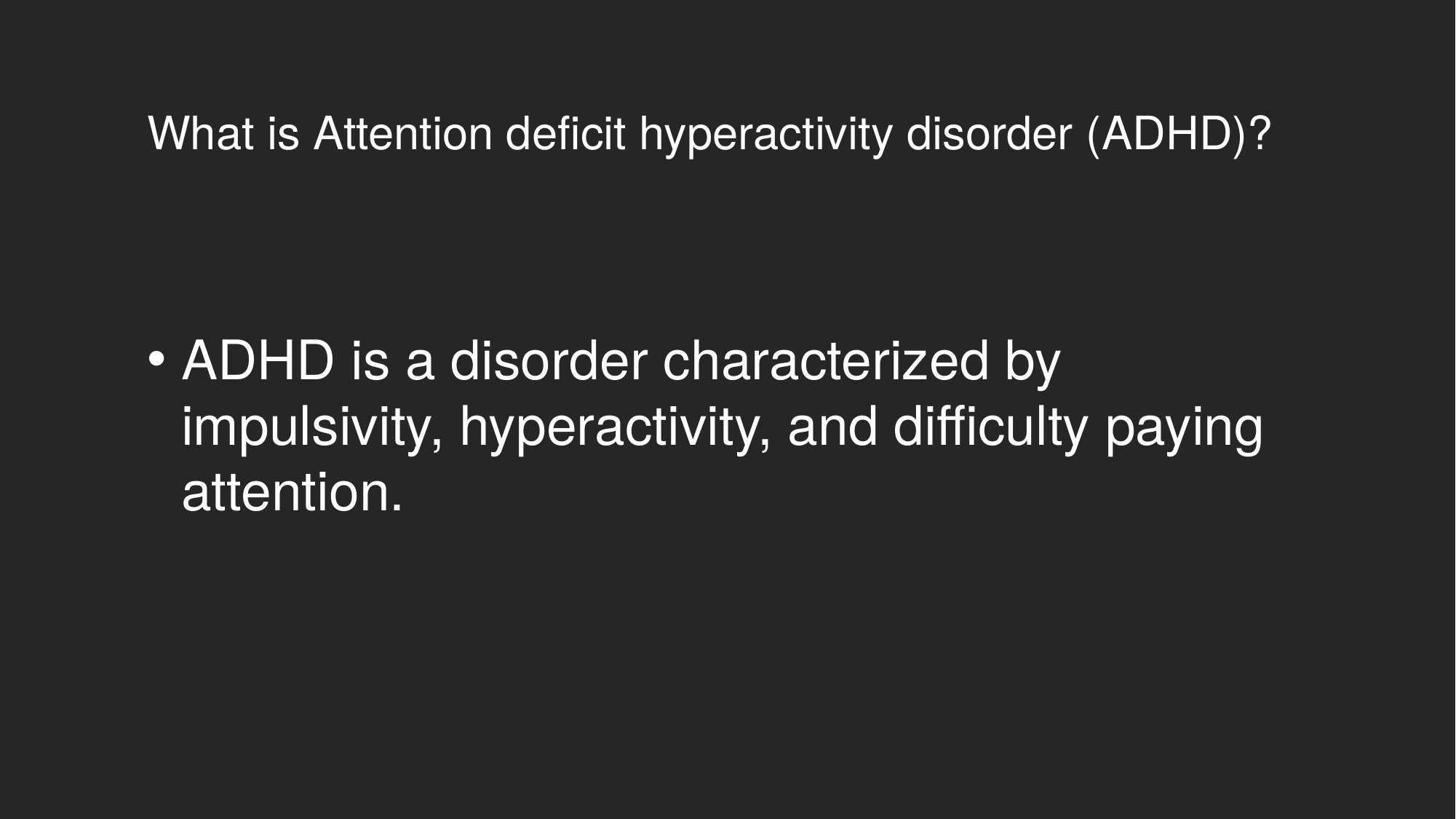

# What is Attention deficit hyperactivity disorder (ADHD)?
ADHD is a disorder characterized by impulsivity, hyperactivity, and difficulty paying attention.